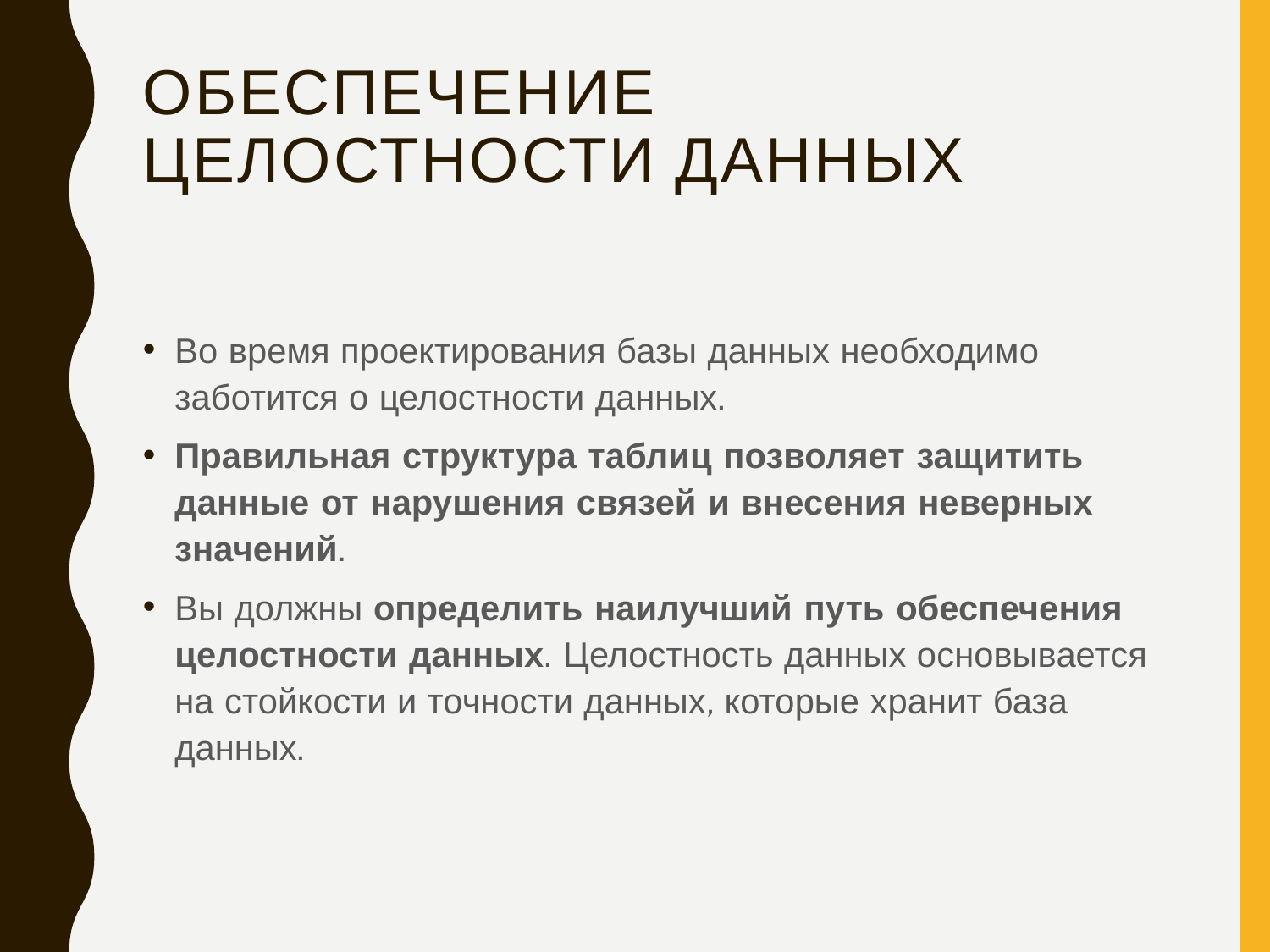

# Обеспечение целостности данных
Во время проектирования базы данных необходимо заботится о целостности данных.
Правильная структура таблиц позволяет защитить данные от нарушения связей и внесения неверных значений.
Вы должны определить наилучший путь обеспечения целостности данных. Целостность данных основывается на стойкости и точности данных, которые хранит база данных.